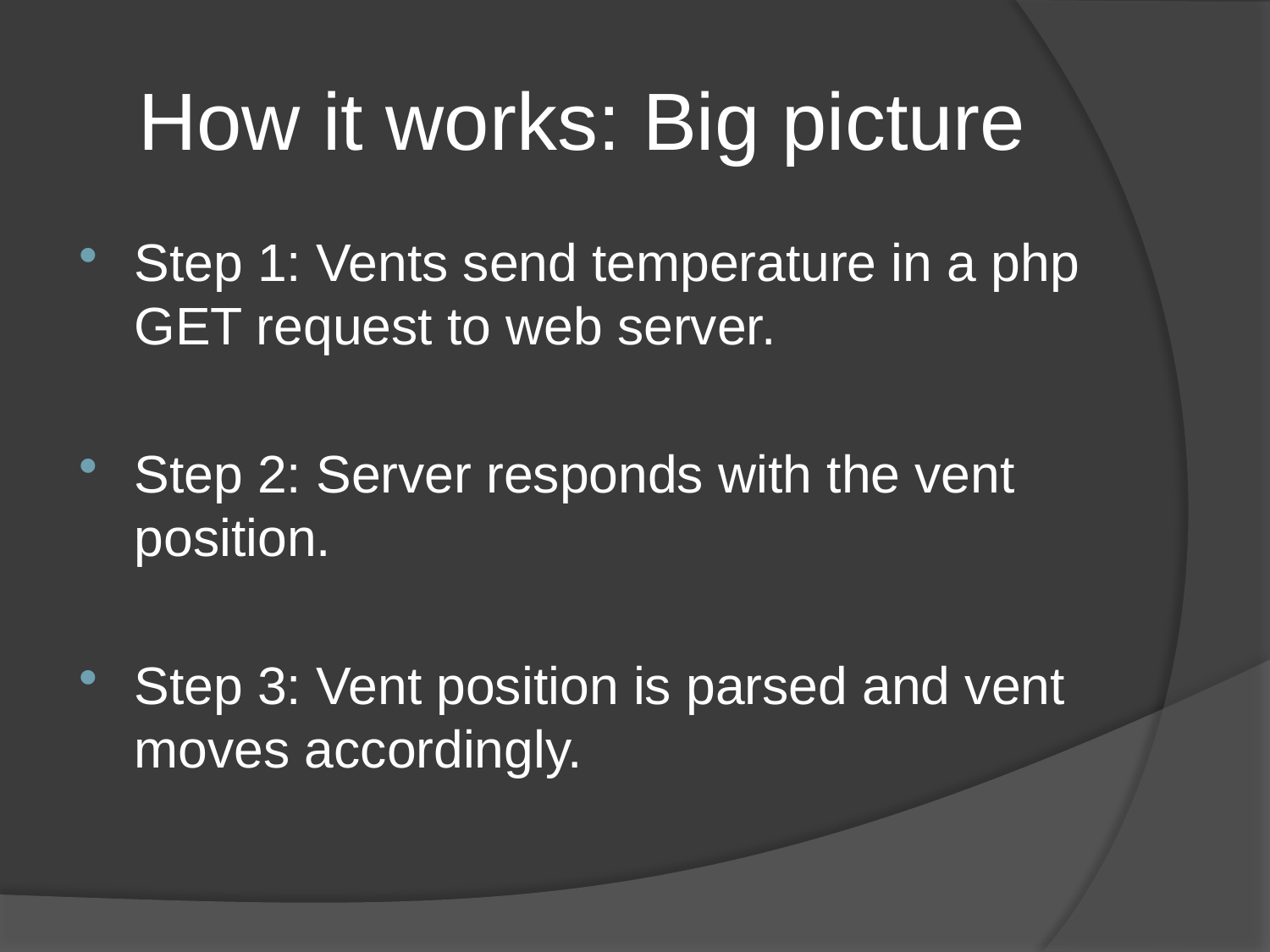

# How it works: Big picture
Step 1: Vents send temperature in a php GET request to web server.

Step 2: Server responds with the vent position.

Step 3: Vent position is parsed and vent moves accordingly.